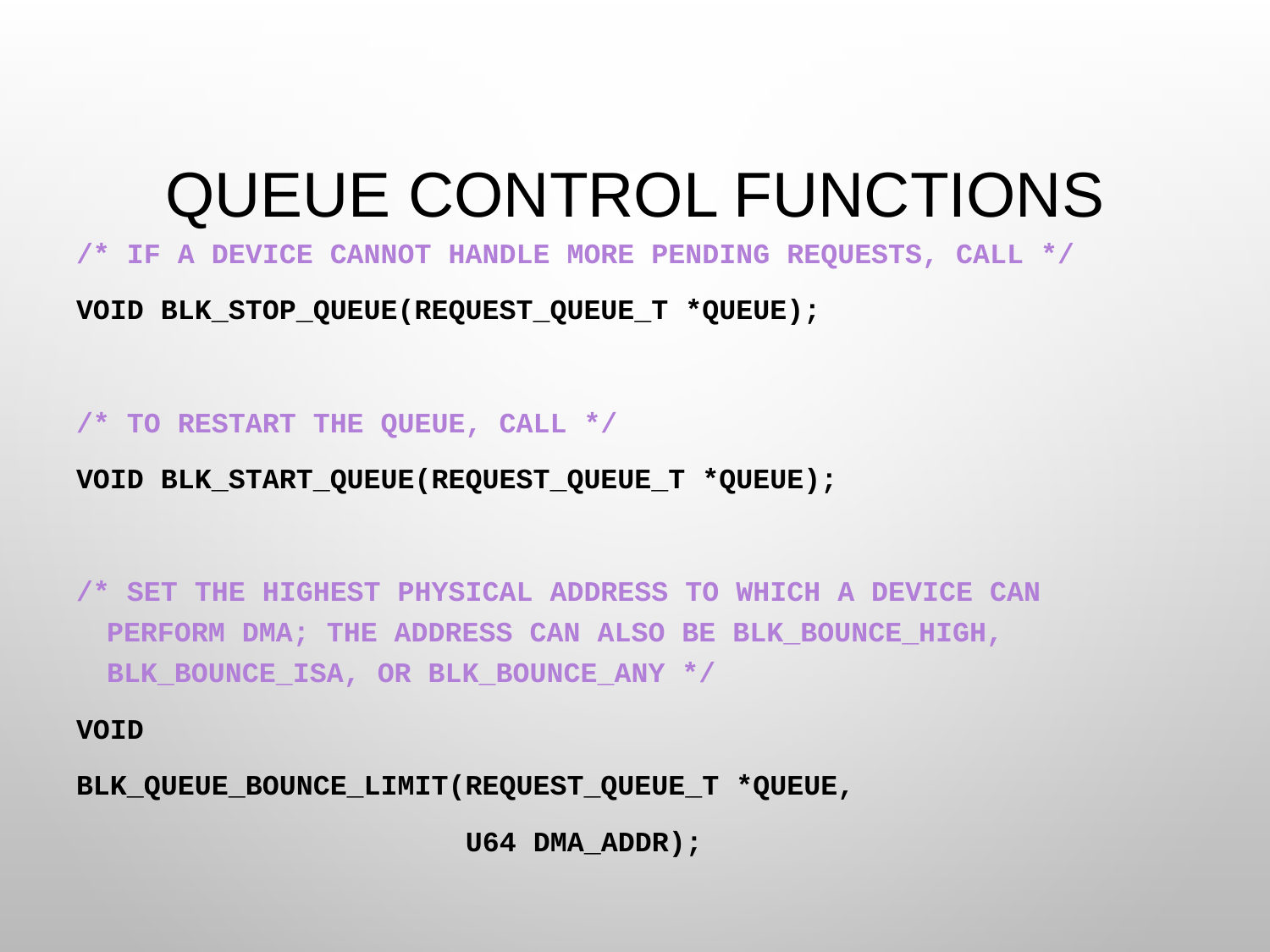

# Queue control functions
/* if a device cannot handle more pending requests, call */
void blk_stop_queue(request_queue_t *queue);

/* to restart the queue, call */
void blk_start_queue(request_queue_t *queue);

/* set the highest physical address to which a device can perform DMA; the address can also be BLK_BOUNCE_HIGH, BLK_BOUNCE_ISA, or BLK_BOUNCE_ANY */
void
blk_queue_bounce_limit(request_queue_t *queue,
                       u64 dma_addr);